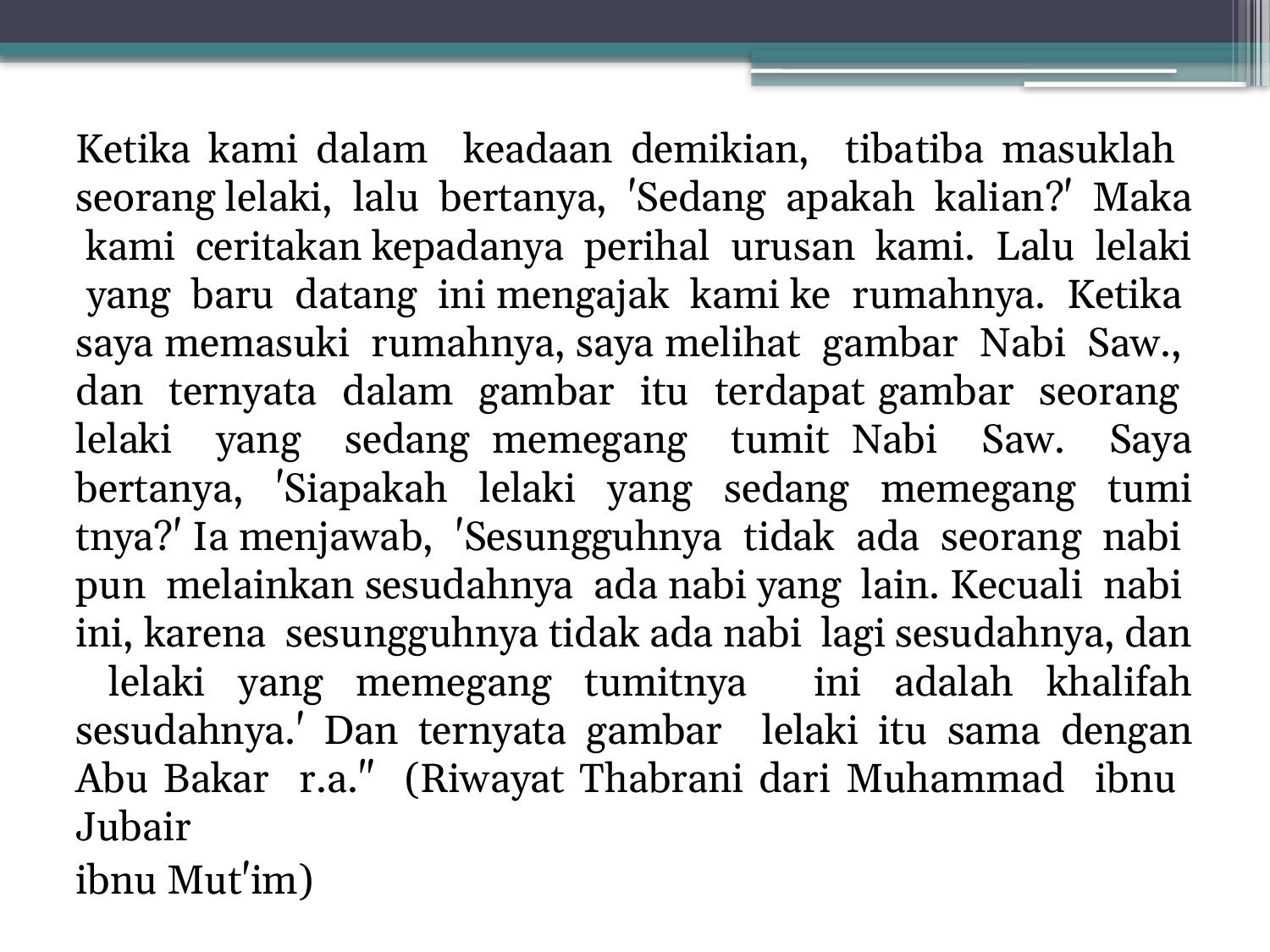

Ketika kami dalam  keadaan demikian,  tiba­tiba masuklah  seorang lelaki,  lalu  bertanya,  'Sedang  apakah  kalian?'  Maka  kami  ceritakan kepadanya  perihal  urusan  kami.  Lalu  lelaki  yang  baru  datang  ini mengajak  kami ke  rumahnya.  Ketika  saya memasuki  rumahnya, saya melihat  gambar  Nabi  Saw.,  dan  ternyata  dalam  gambar  itu  terdapat gambar  seorang  lelaki  yang  sedang memegang  tumit Nabi  Saw.  Saya bertanya,  'Siapakah  lelaki  yang  sedang  memegang  tumi tnya?' Ia menjawab,  'Sesungguhnya  tidak  ada  seorang  nabi  pun  melainkan sesudahnya  ada nabi yang  lain. Kecuali  nabi  ini, karena  sesungguhnya tidak ada nabi  lagi sesudahnya, dan  lelaki yang memegang tumitnya  ini adalah khalifah sesudahnya.' Dan ternyata gambar  lelaki itu sama dengan Abu Bakar  r.a."  (Riwayat Thabrani dari Muhammad  ibnu  Jubair
ibnu Mut'im)